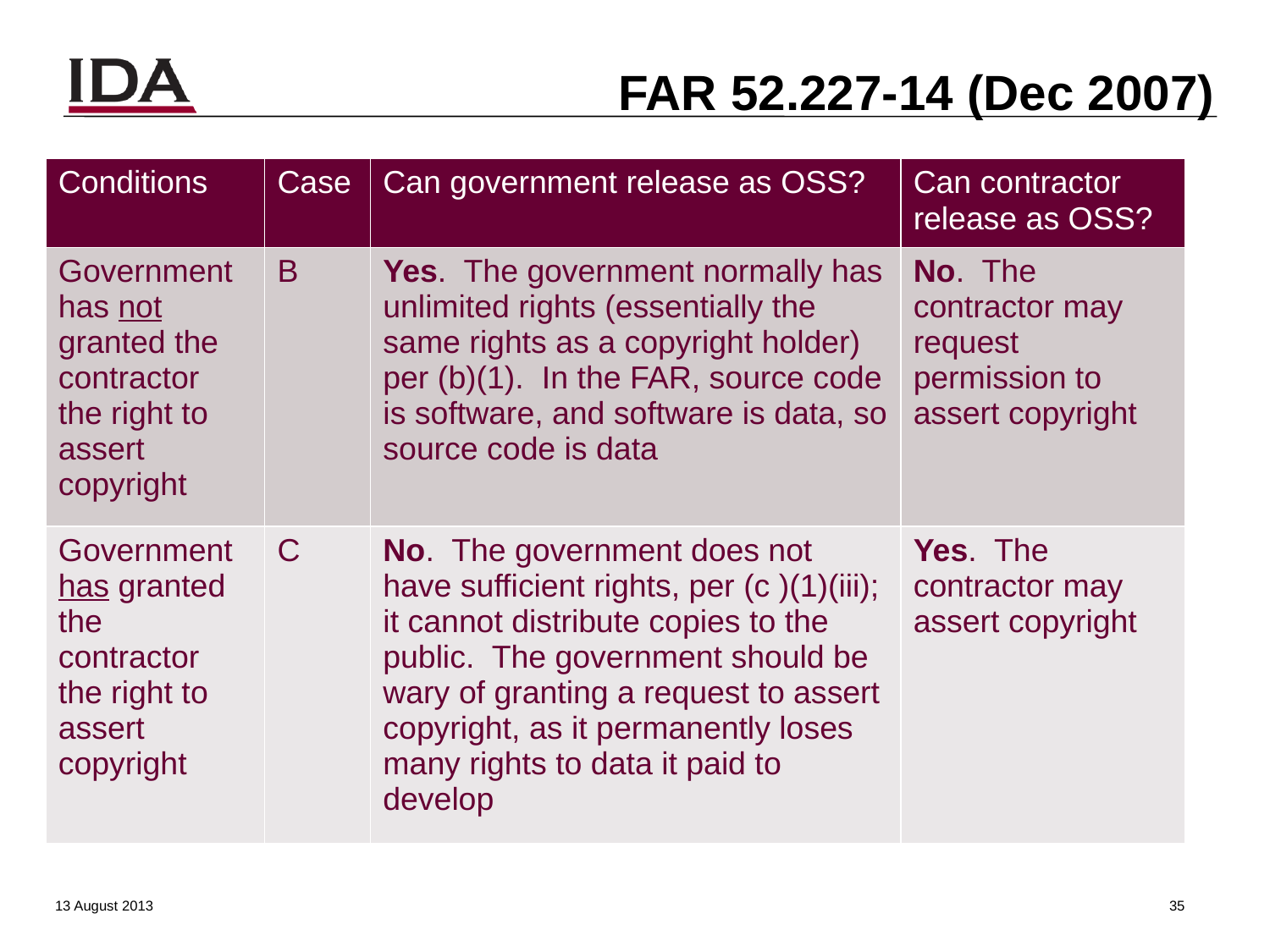

# FAR 52.227-14 (Dec 2007)
| Conditions | Case | Can government release as OSS? | Can contractor release as OSS? |
| --- | --- | --- | --- |
| Government has not granted the contractor the right to assert copyright | B | Yes. The government normally has unlimited rights (essentially the same rights as a copyright holder) per (b)(1). In the FAR, source code is software, and software is data, so source code is data | No. The contractor may request permission to assert copyright |
| Government has granted the contractor the right to assert copyright | C | No. The government does not have sufficient rights, per (c )(1)(iii); it cannot distribute copies to the public. The government should be wary of granting a request to assert copyright, as it permanently loses many rights to data it paid to develop | Yes. The contractor may assert copyright |
13 August 2013
35